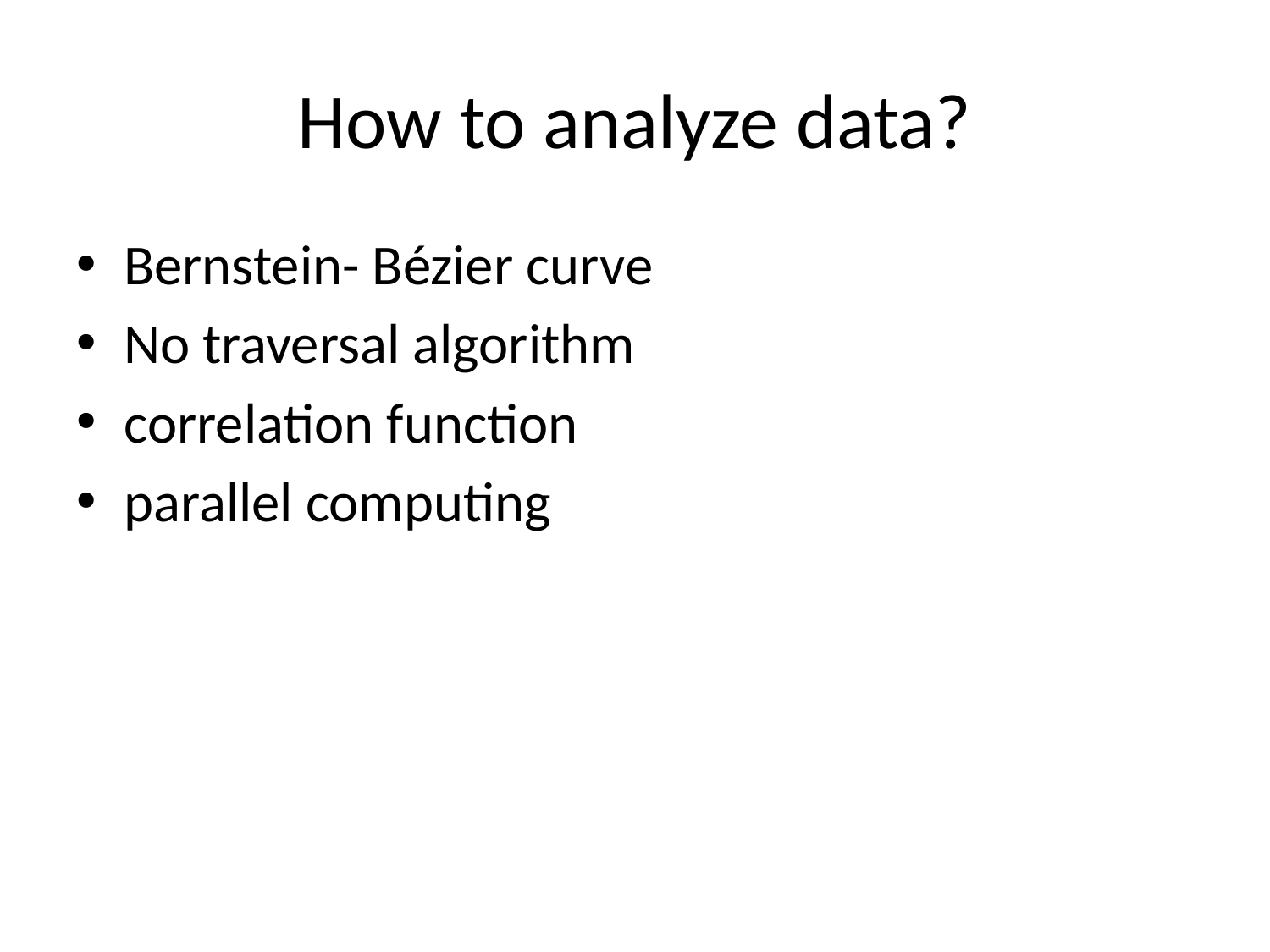

# How to analyze data?
Bernstein- Bézier curve
No traversal algorithm
correlation function
parallel computing